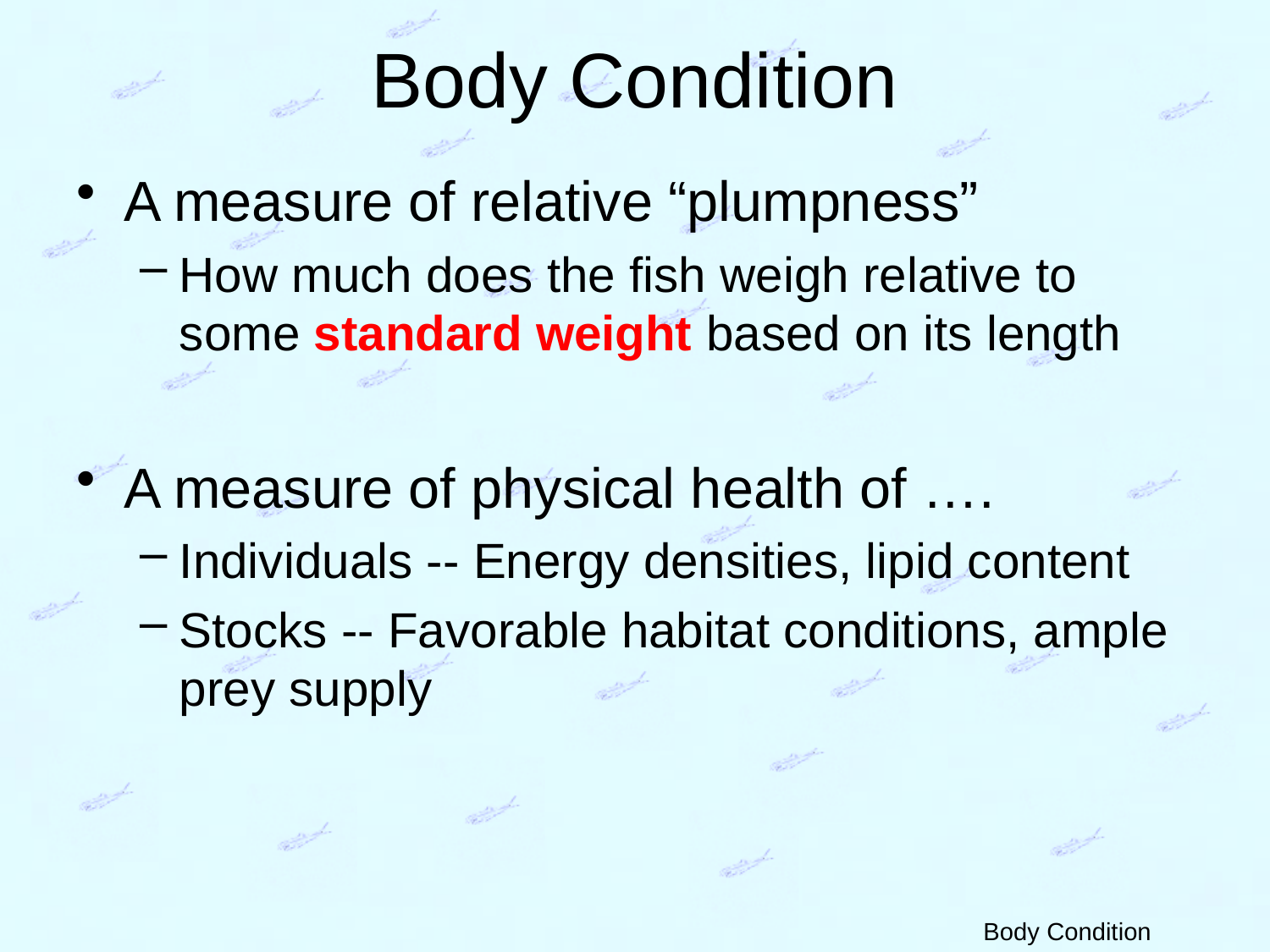

# Body Condition
A measure of relative “plumpness”
How much does the fish weigh relative to some standard weight based on its length

A measure of physical health of ….
Individuals -- Energy densities, lipid content
Stocks -- Favorable habitat conditions, ample  prey supply

Body Condition